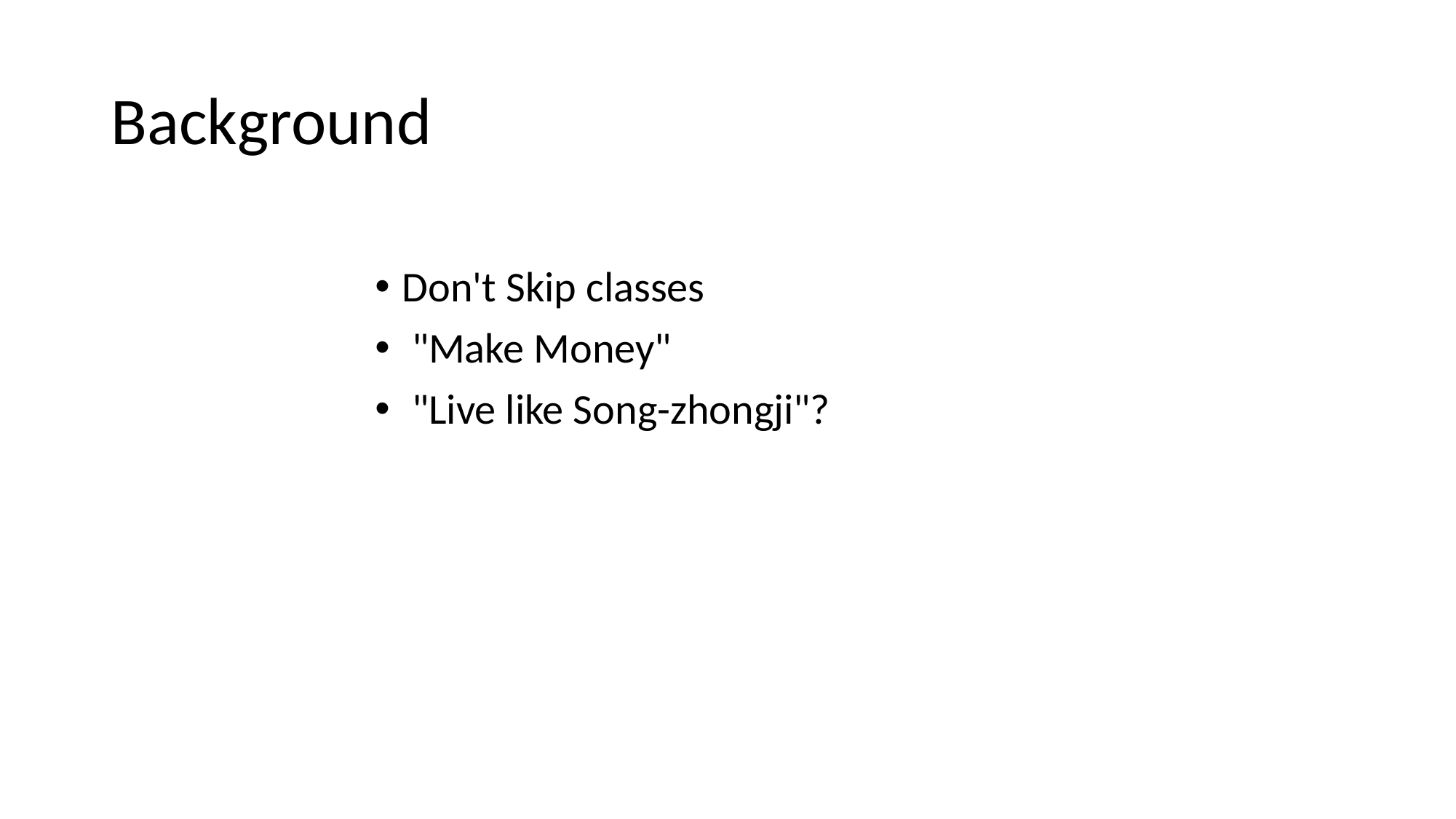

# Background
Don't Skip classes
 "Make Money"
 "Live like Song-zhongji"?